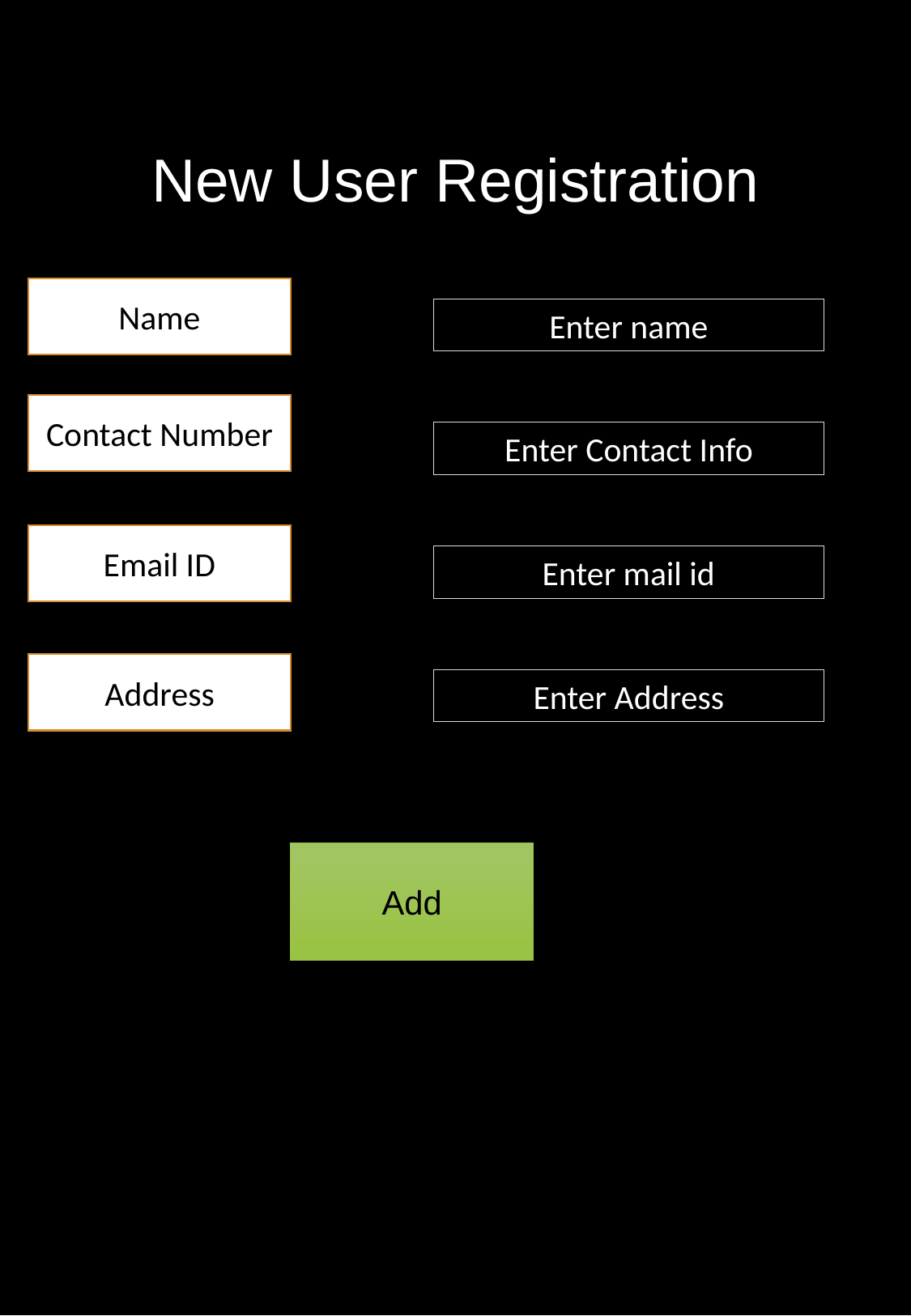

# New User Registration
Name
Enter name
Contact Number
Enter Contact Info
Email ID
Enter mail id
Address
Enter Address
Add